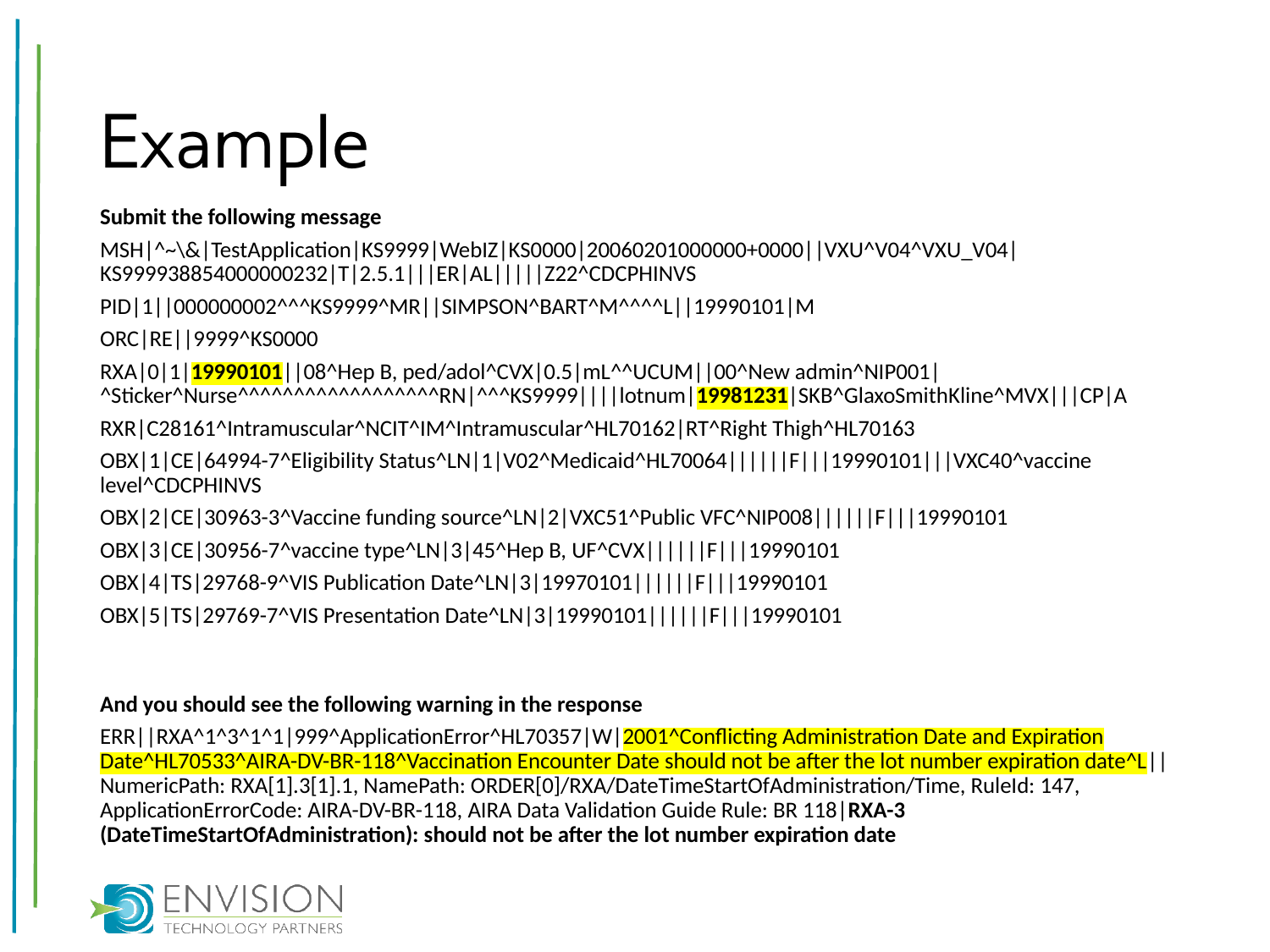

# Example
Submit the following message
MSH|^~\&|TestApplication|KS9999|WebIZ|KS0000|20060201000000+0000||VXU^V04^VXU_V04|KS999938854000000232|T|2.5.1|||ER|AL|||||Z22^CDCPHINVS
PID|1||000000002^^^KS9999^MR||SIMPSON^BART^M^^^^L||19990101|M
ORC|RE||9999^KS0000
RXA|0|1|19990101||08^Hep B, ped/adol^CVX|0.5|mL^^UCUM||00^New admin^NIP001|^Sticker^Nurse^^^^^^^^^^^^^^^^^^RN|^^^KS9999||||lotnum|19981231|SKB^GlaxoSmithKline^MVX|||CP|A
RXR|C28161^Intramuscular^NCIT^IM^Intramuscular^HL70162|RT^Right Thigh^HL70163
OBX|1|CE|64994-7^Eligibility Status^LN|1|V02^Medicaid^HL70064||||||F|||19990101|||VXC40^vaccine level^CDCPHINVS
OBX|2|CE|30963-3^Vaccine funding source^LN|2|VXC51^Public VFC^NIP008||||||F|||19990101
OBX|3|CE|30956-7^vaccine type^LN|3|45^Hep B, UF^CVX||||||F|||19990101
OBX|4|TS|29768-9^VIS Publication Date^LN|3|19970101||||||F|||19990101
OBX|5|TS|29769-7^VIS Presentation Date^LN|3|19990101||||||F|||19990101

And you should see the following warning in the response
ERR||RXA^1^3^1^1|999^ApplicationError^HL70357|W|2001^Conflicting Administration Date and Expiration Date^HL70533^AIRA-DV-BR-118^Vaccination Encounter Date should not be after the lot number expiration date^L||NumericPath: RXA[1].3[1].1, NamePath: ORDER[0]/RXA/DateTimeStartOfAdministration/Time, RuleId: 147, ApplicationErrorCode: AIRA-DV-BR-118, AIRA Data Validation Guide Rule: BR 118|RXA-3 (DateTimeStartOfAdministration): should not be after the lot number expiration date